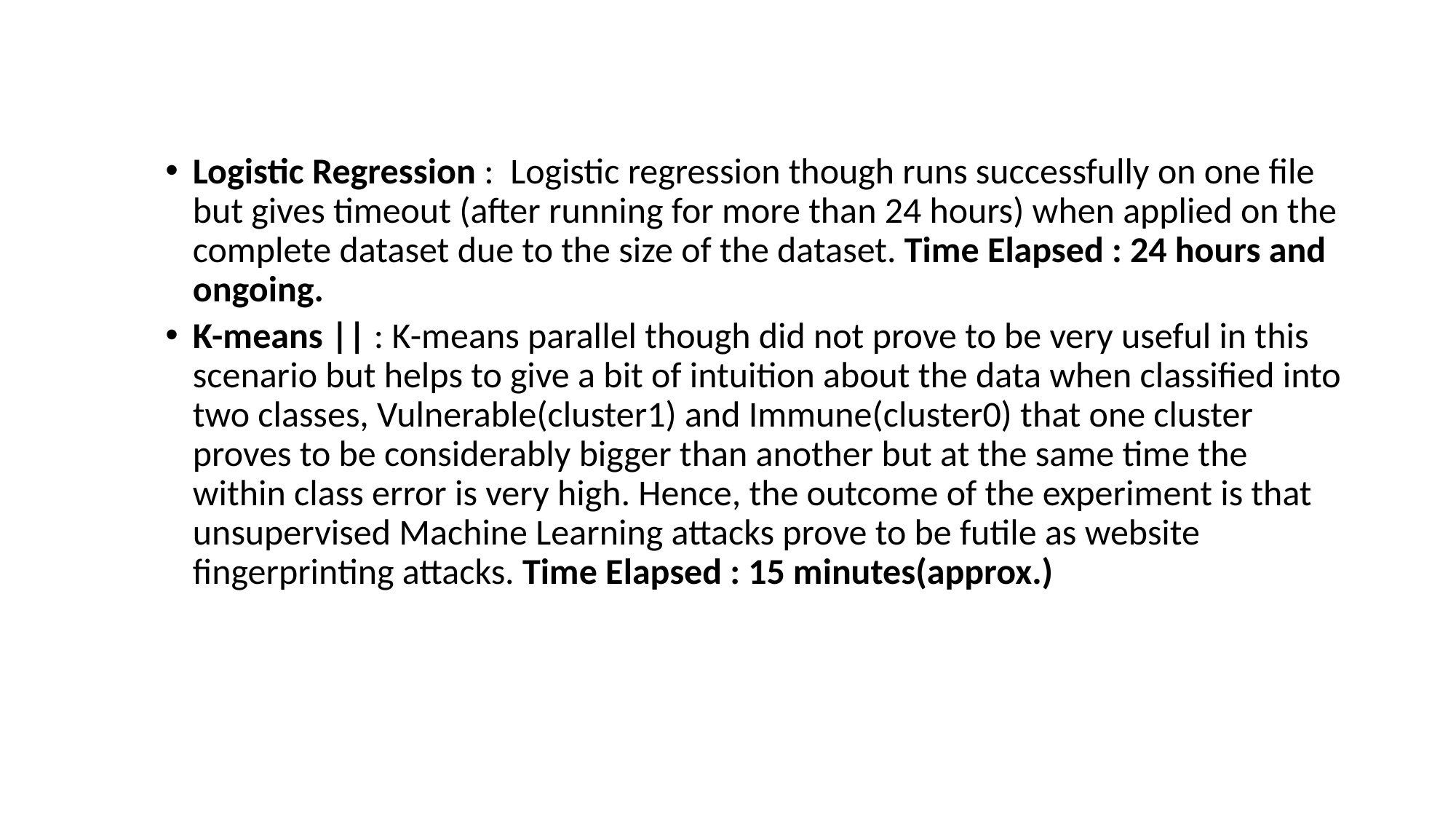

Logistic Regression :  Logistic regression though runs successfully on one file but gives timeout (after running for more than 24 hours) when applied on the complete dataset due to the size of the dataset. Time Elapsed : 24 hours and ongoing.
K-means || : K-means parallel though did not prove to be very useful in this scenario but helps to give a bit of intuition about the data when classified into two classes, Vulnerable(cluster1) and Immune(cluster0) that one cluster proves to be considerably bigger than another but at the same time the within class error is very high. Hence, the outcome of the experiment is that unsupervised Machine Learning attacks prove to be futile as website fingerprinting attacks. Time Elapsed : 15 minutes(approx.)